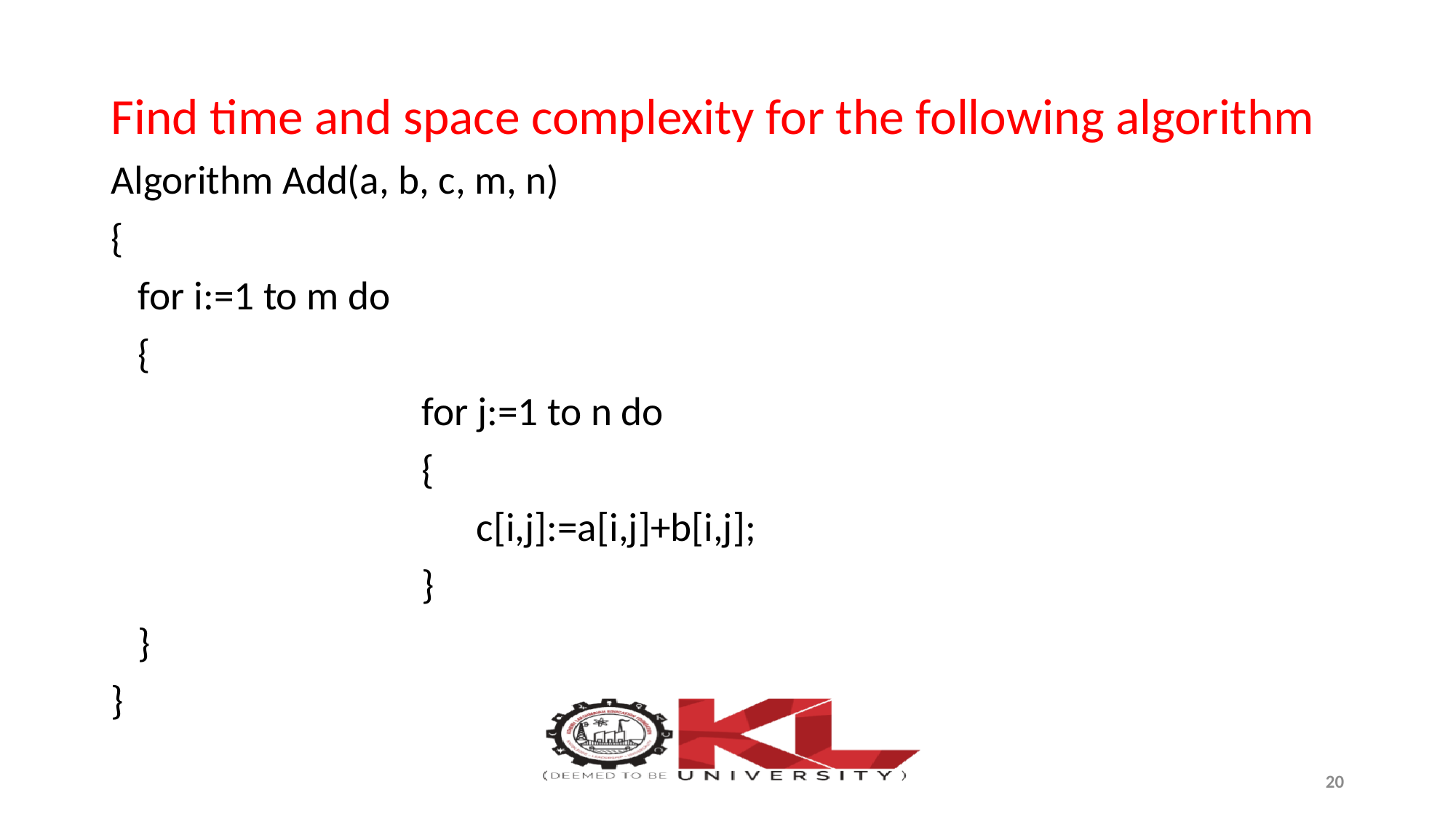

Find time and space complexity for the following algorithm
Algorithm Add(a, b, c, m, n)
{
   for i:=1 to m do
   {
			for j:=1 to n do
			{
			      c[i,j]:=a[i,j]+b[i,j];
			}
   }
}

20